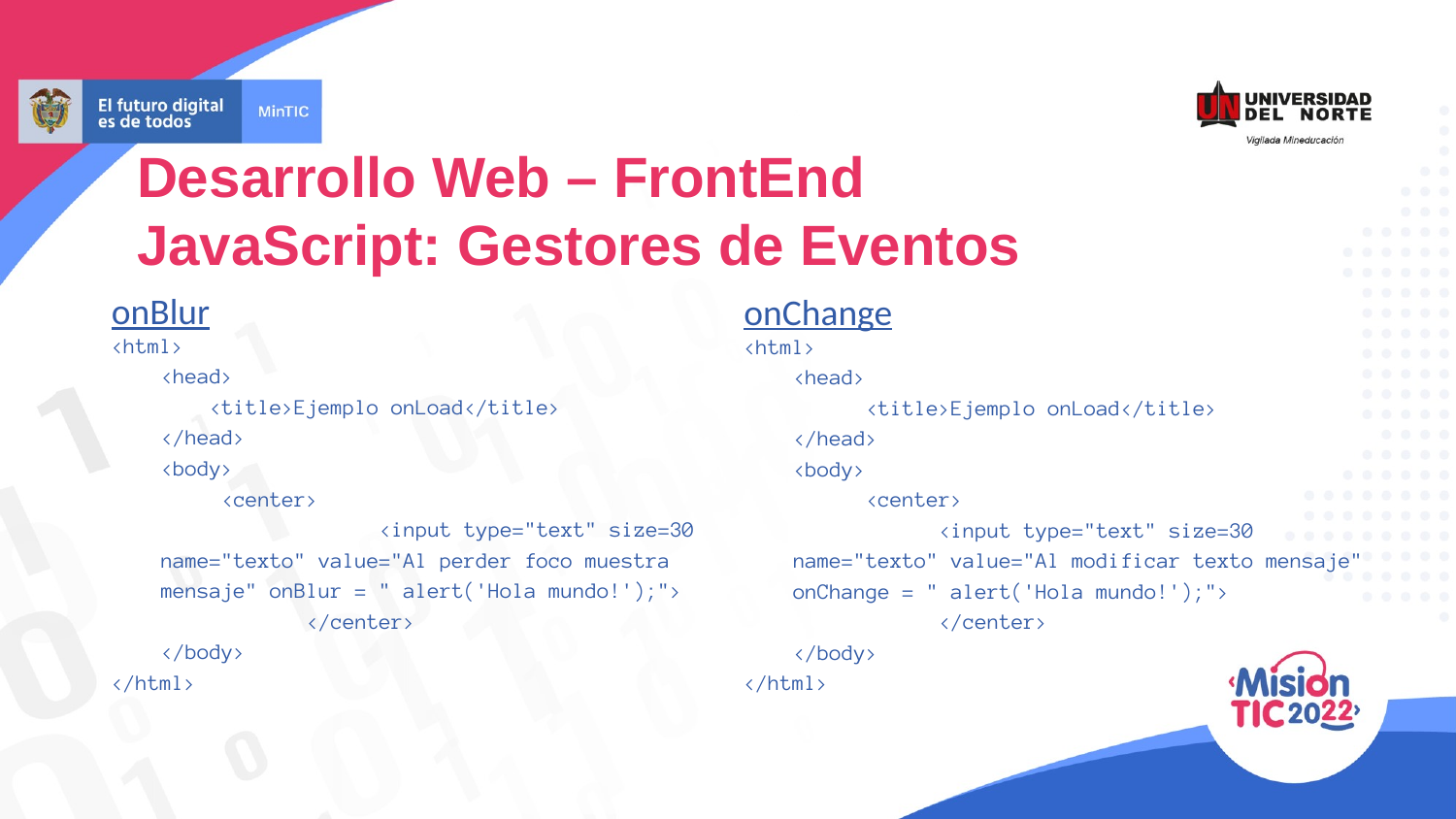

Eventos
Desarrollo Web – FrontEnd
JavaScript: Gestores de Eventos
onBlur
<html>
	<head>
	    <title>Ejemplo onLoad</title>
	</head>
	<body>
	     <center>
	                  <input type="text" size=30 name="texto" value="Al perder foco muestra mensaje" onBlur = " alert('Hola mundo!');">
		</center>
	</body>
</html>

onChange
<html>
	<head>
	      <title>Ejemplo onLoad</title>
	</head>
	<body>
	      <center>
		<input type="text" size=30 name="texto" value="Al modificar texto mensaje" onChange = " alert('Hola mundo!');">
		</center>
	</body>
</html>